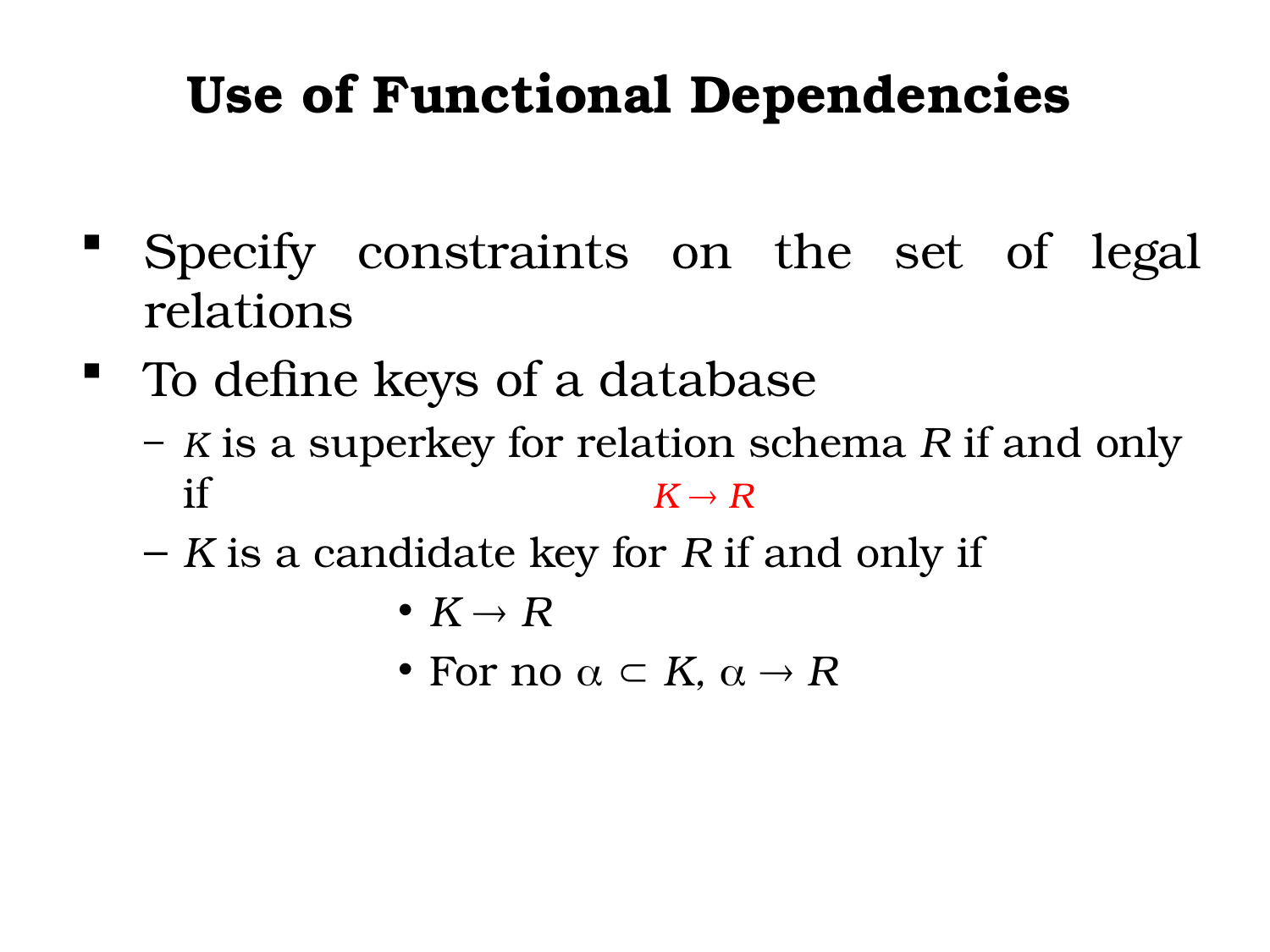

# Use of Functional Dependencies
Specify constraints on the set of legal relations
To define keys of a database
K is a superkey for relation schema R if and only if 			K → R
K is a candidate key for R if and only if
K → R
For no α ⊂ K, α → R